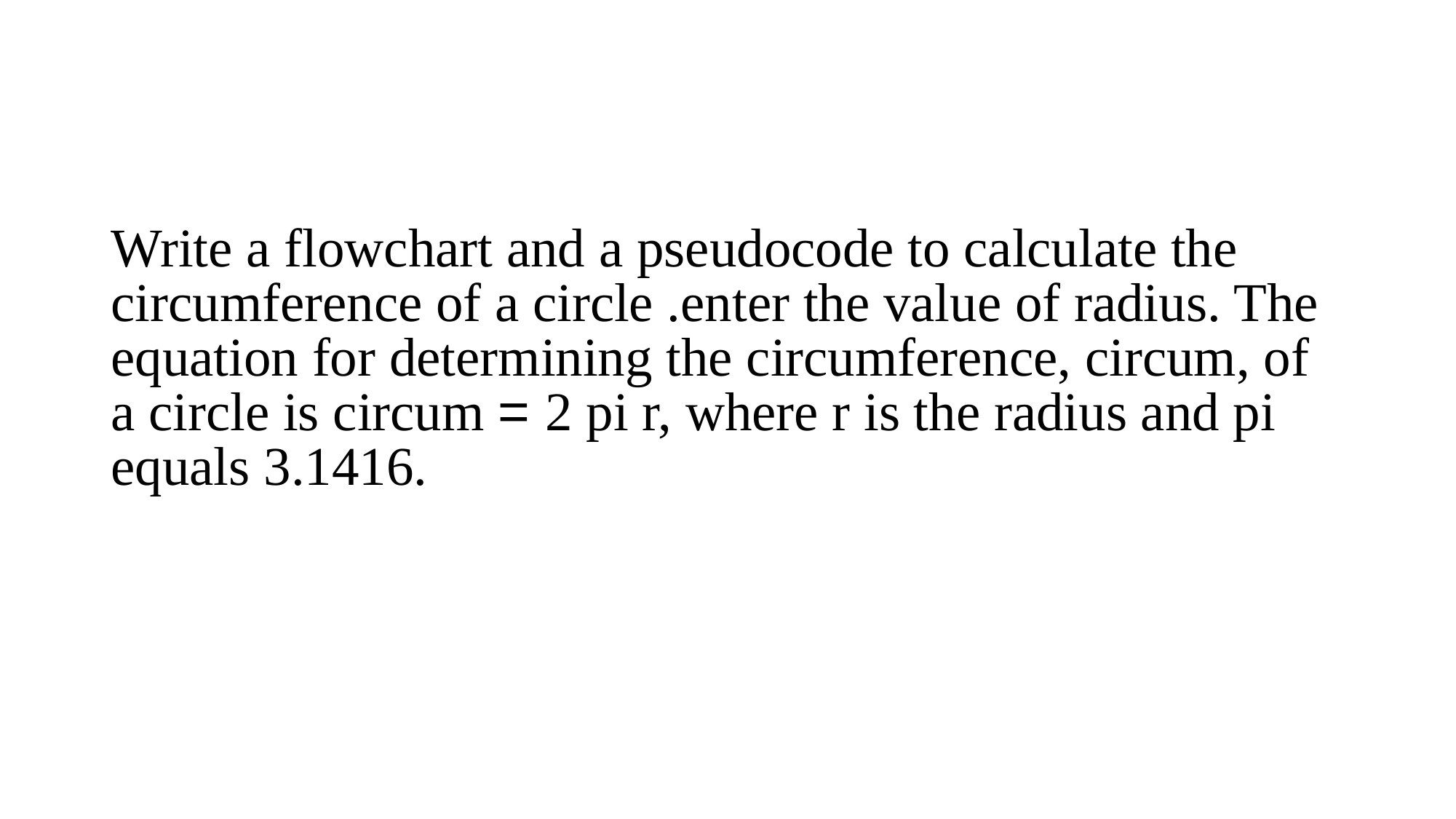

#
Write a flowchart and a pseudocode to calculate the circumference of a circle .enter the value of radius. The equation for determining the circumference, circum, of a circle is circum = 2 pi r, where r is the radius and pi equals 3.1416.